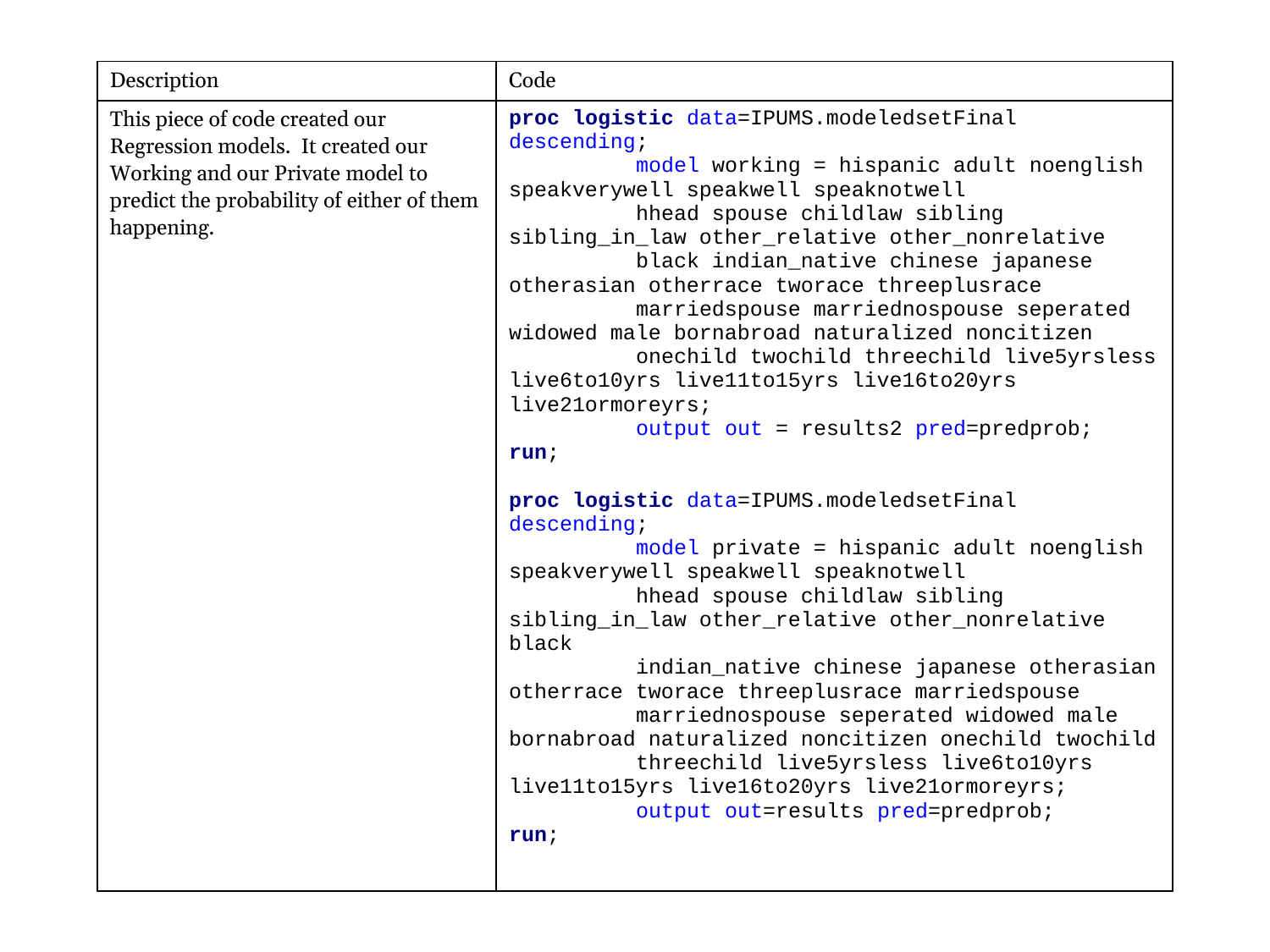

| Description | Code |
| --- | --- |
| This piece of code created our Regression models. It created our Working and our Private model to predict the probability of either of them happening. | proc logistic data=IPUMS.modeledsetFinal descending; model working = hispanic adult noenglish speakverywell speakwell speaknotwell hhead spouse childlaw sibling sibling\_in\_law other\_relative other\_nonrelative black indian\_native chinese japanese otherasian otherrace tworace threeplusrace marriedspouse marriednospouse seperated widowed male bornabroad naturalized noncitizen onechild twochild threechild live5yrsless live6to10yrs live11to15yrs live16to20yrs live21ormoreyrs; output out = results2 pred=predprob; run; proc logistic data=IPUMS.modeledsetFinal descending; model private = hispanic adult noenglish speakverywell speakwell speaknotwell hhead spouse childlaw sibling sibling\_in\_law other\_relative other\_nonrelative black indian\_native chinese japanese otherasian otherrace tworace threeplusrace marriedspouse marriednospouse seperated widowed male bornabroad naturalized noncitizen onechild twochild threechild live5yrsless live6to10yrs live11to15yrs live16to20yrs live21ormoreyrs; output out=results pred=predprob; run; |